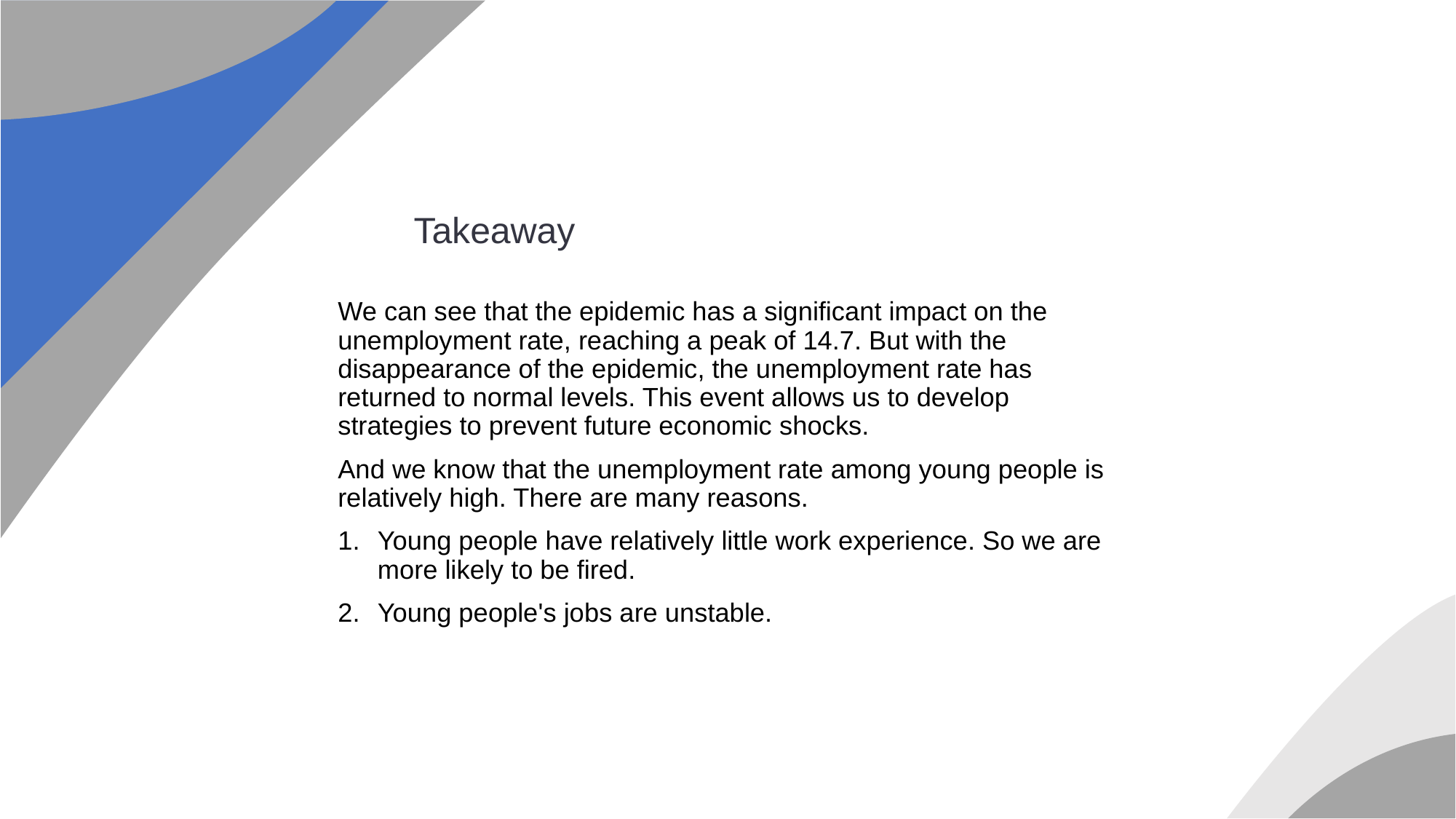

# Takeaway
We can see that the epidemic has a significant impact on the unemployment rate, reaching a peak of 14.7. But with the disappearance of the epidemic, the unemployment rate has returned to normal levels. This event allows us to develop strategies to prevent future economic shocks.
And we know that the unemployment rate among young people is relatively high. There are many reasons.
Young people have relatively little work experience. So we are more likely to be fired.
Young people's jobs are unstable.